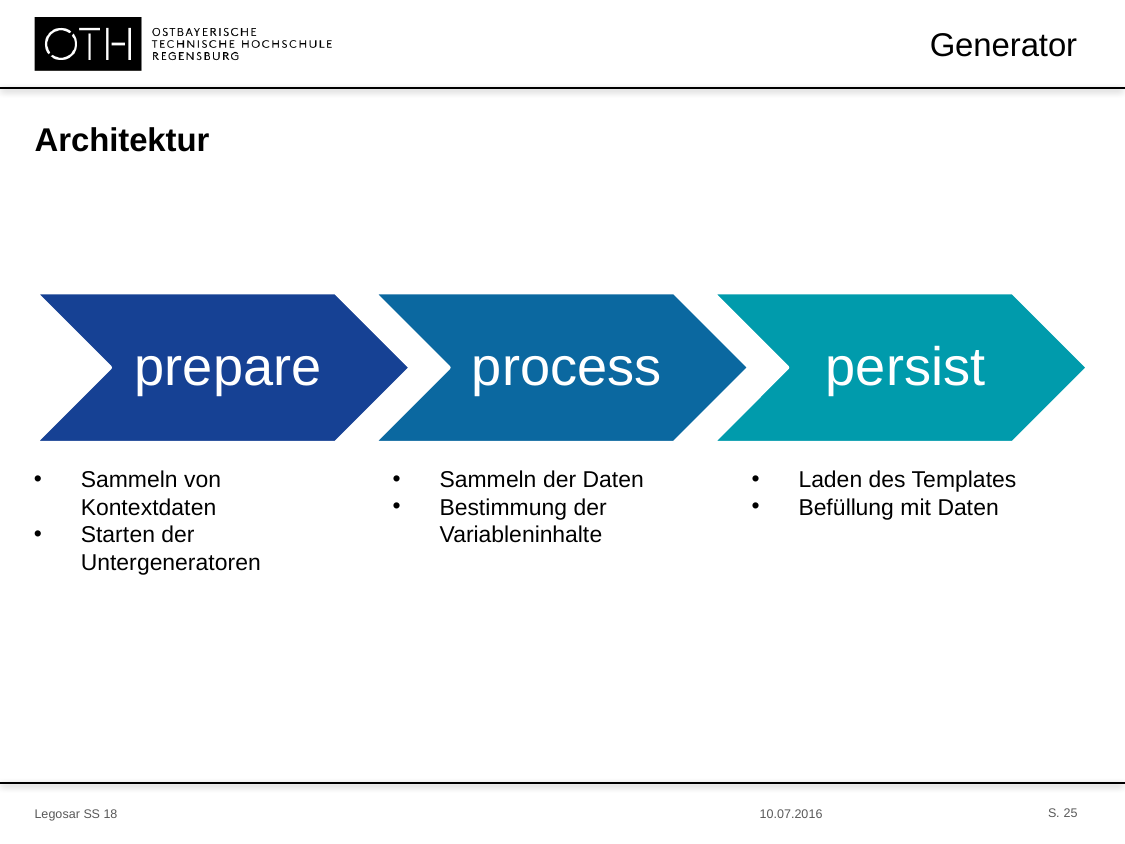

# Generator
Architektur
prepare
process
persist
Sammeln von Kontextdaten
Starten der Untergeneratoren

Sammeln der Daten
Bestimmung der Variableninhalte

Laden des Templates
Befüllung mit Daten

S. 25
Legosar SS 18
10.07.2016